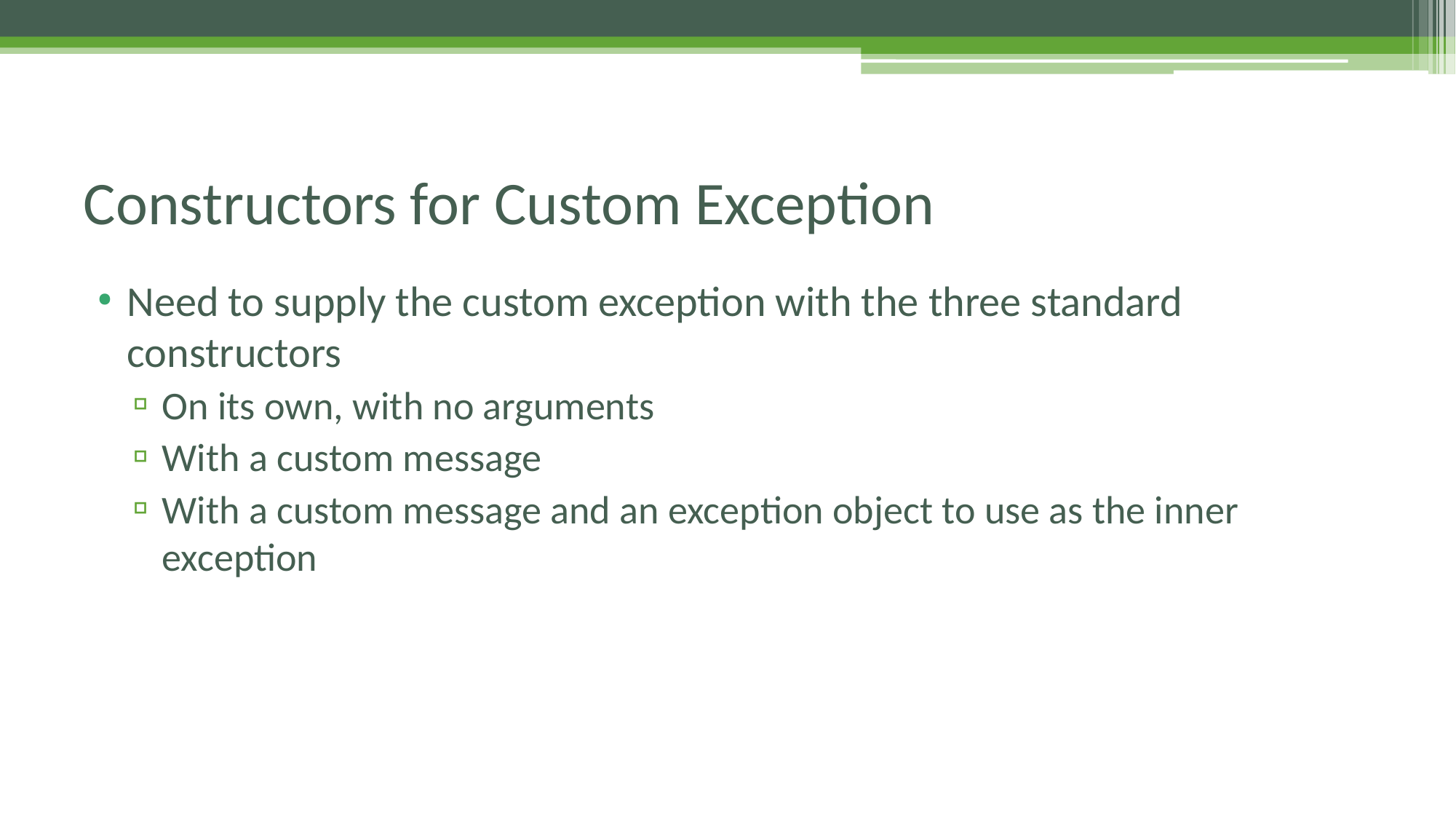

# Constructors for Custom Exception
Need to supply the custom exception with the three standard constructors
On its own, with no arguments
With a custom message
With a custom message and an exception object to use as the inner exception